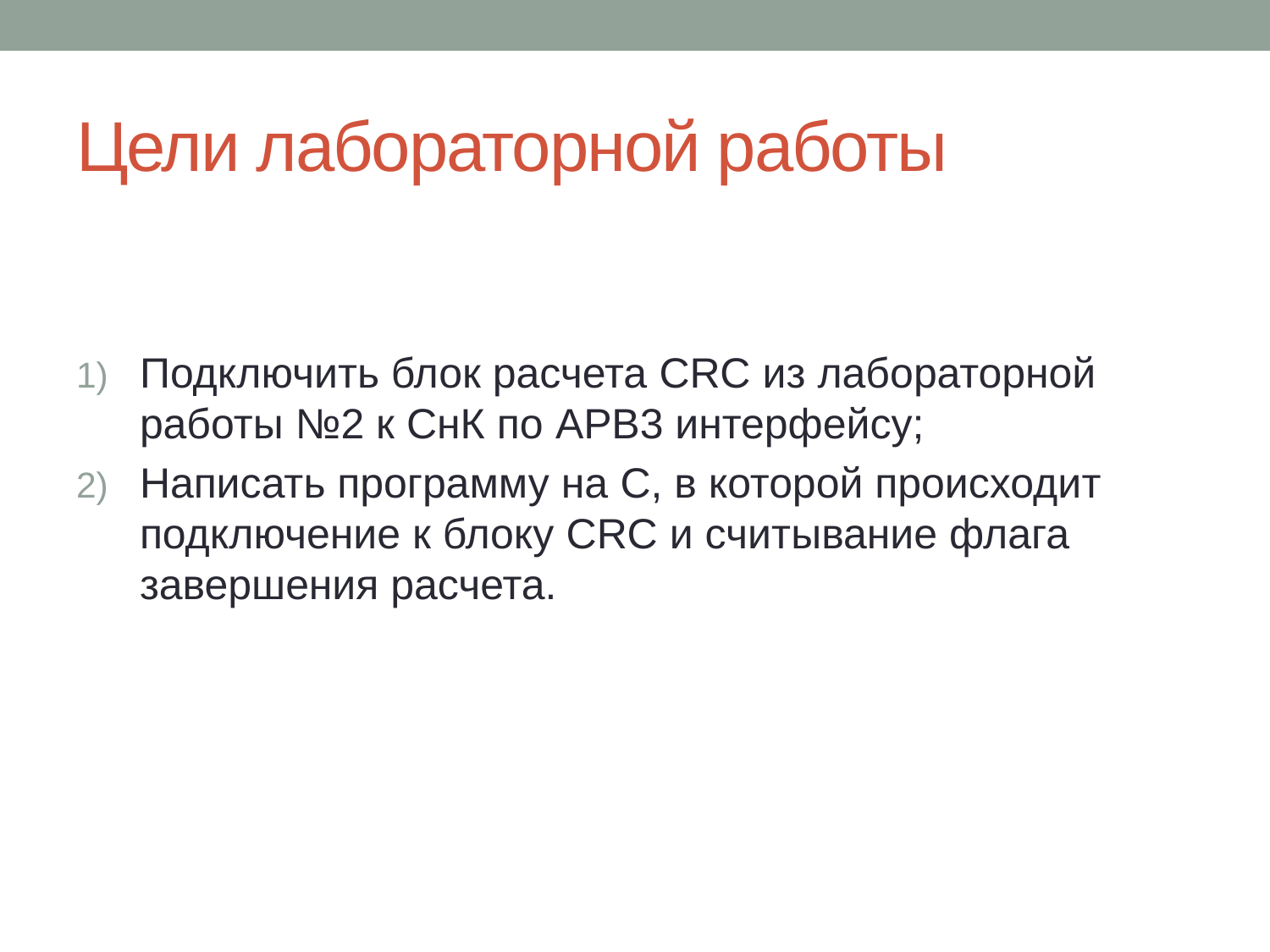

# Цели лабораторной работы
Подключить блок расчета CRC из лабораторной работы №2 к СнК по APB3 интерфейсу;
Написать программу на C, в которой происходит подключение к блоку CRC и считывание флага завершения расчета.